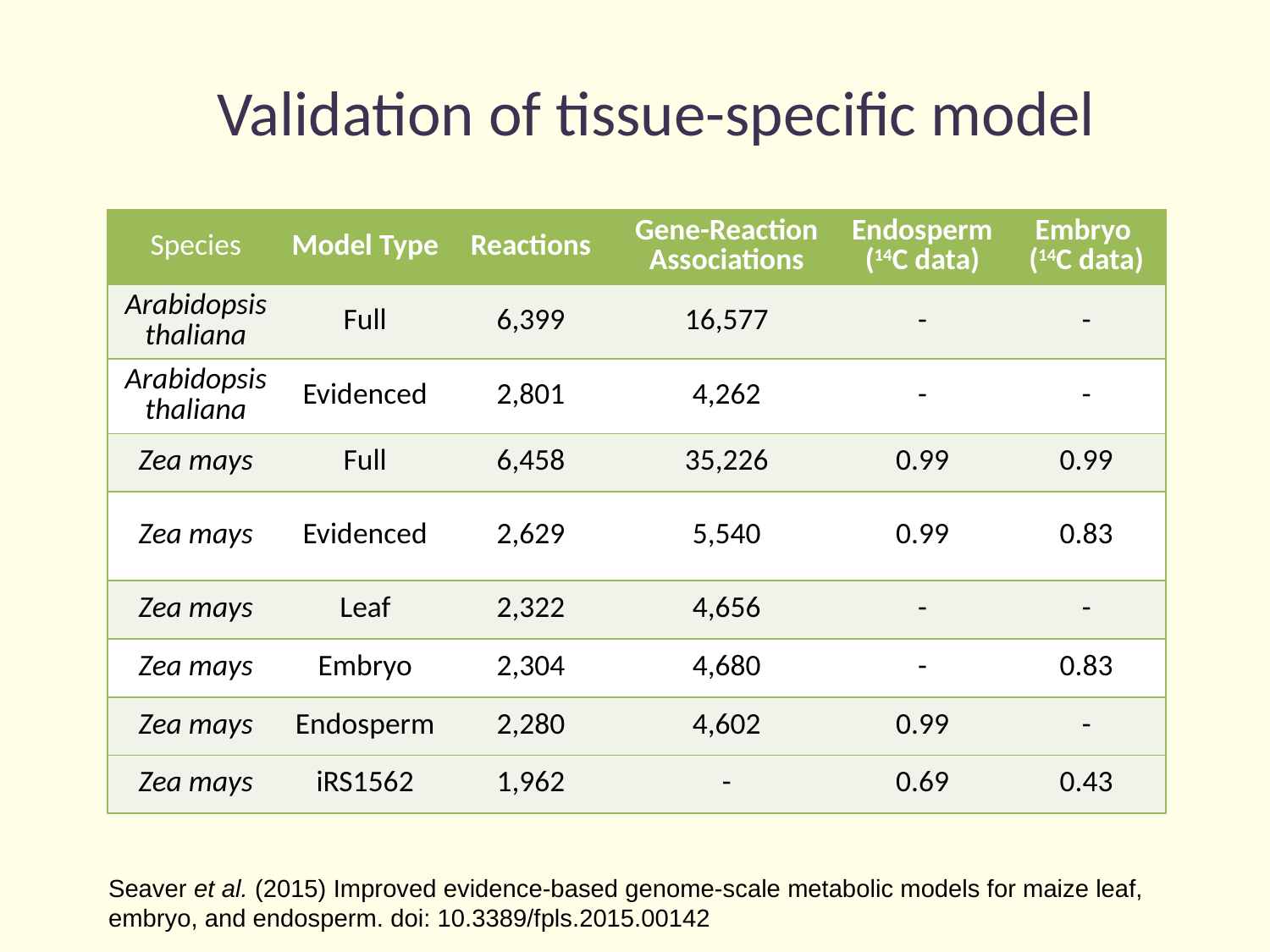

Validation of tissue-specific model
| Species | Model Type | Reactions | Gene-Reaction Associations | Endosperm (14C data) | Embryo (14C data) |
| --- | --- | --- | --- | --- | --- |
| Arabidopsis thaliana | Full | 6,399 | 16,577 | - | - |
| Arabidopsis thaliana | Evidenced | 2,801 | 4,262 | - | - |
| Zea mays | Full | 6,458 | 35,226 | 0.99 | 0.99 |
| Zea mays | Evidenced | 2,629 | 5,540 | 0.99 | 0.83 |
| Zea mays | Leaf | 2,322 | 4,656 | - | - |
| Zea mays | Embryo | 2,304 | 4,680 | - | 0.83 |
| Zea mays | Endosperm | 2,280 | 4,602 | 0.99 | - |
| Zea mays | iRS1562 | 1,962 | - | 0.69 | 0.43 |
Seaver et al. (2015) Improved evidence-based genome-scale metabolic models for maize leaf,
embryo, and endosperm. doi: 10.3389/fpls.2015.00142